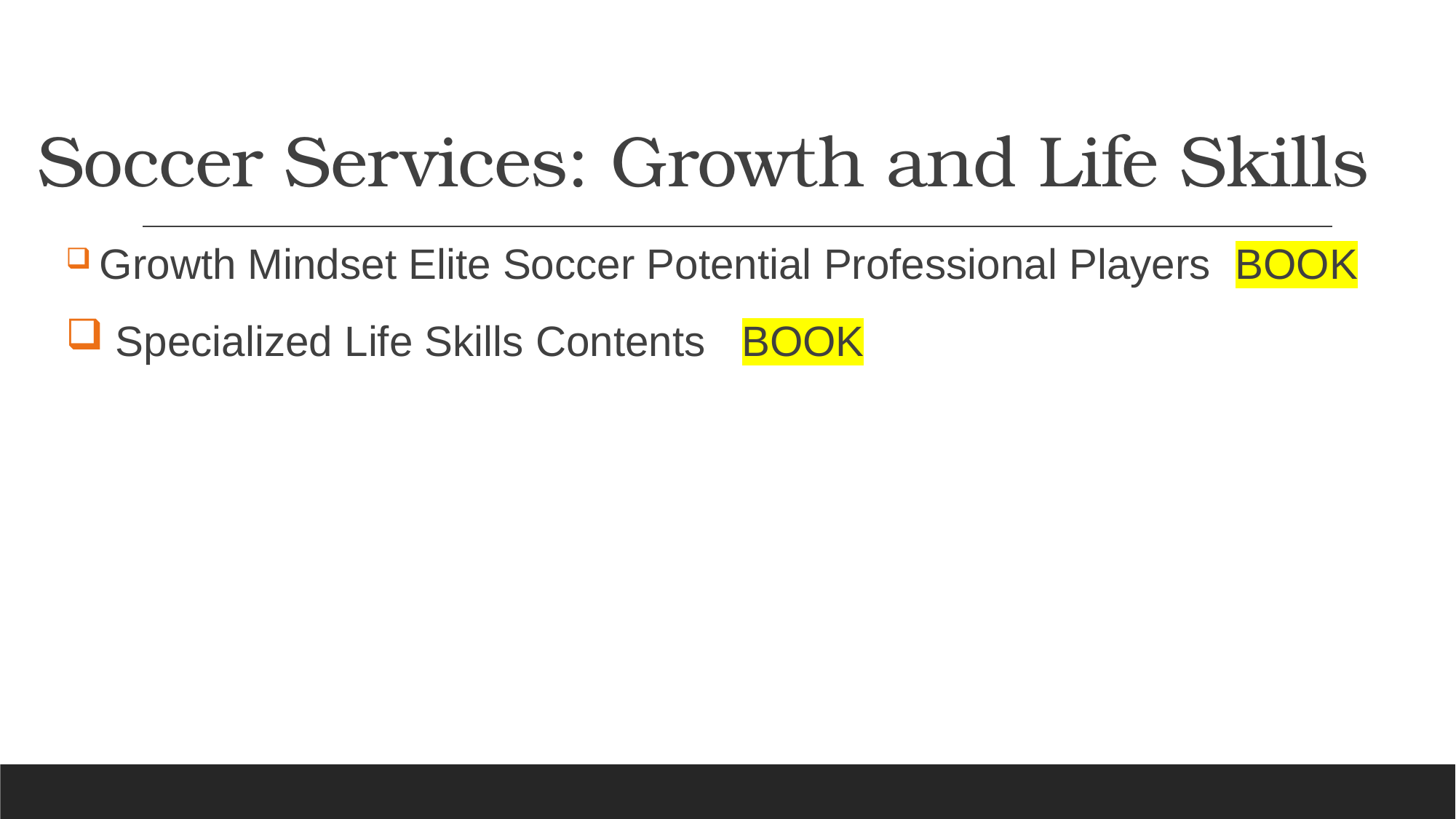

# Soccer Services: Growth and Life Skills
 Growth Mindset Elite Soccer Potential Professional Players  BOOK
 Specialized Life Skills Contents   BOOK